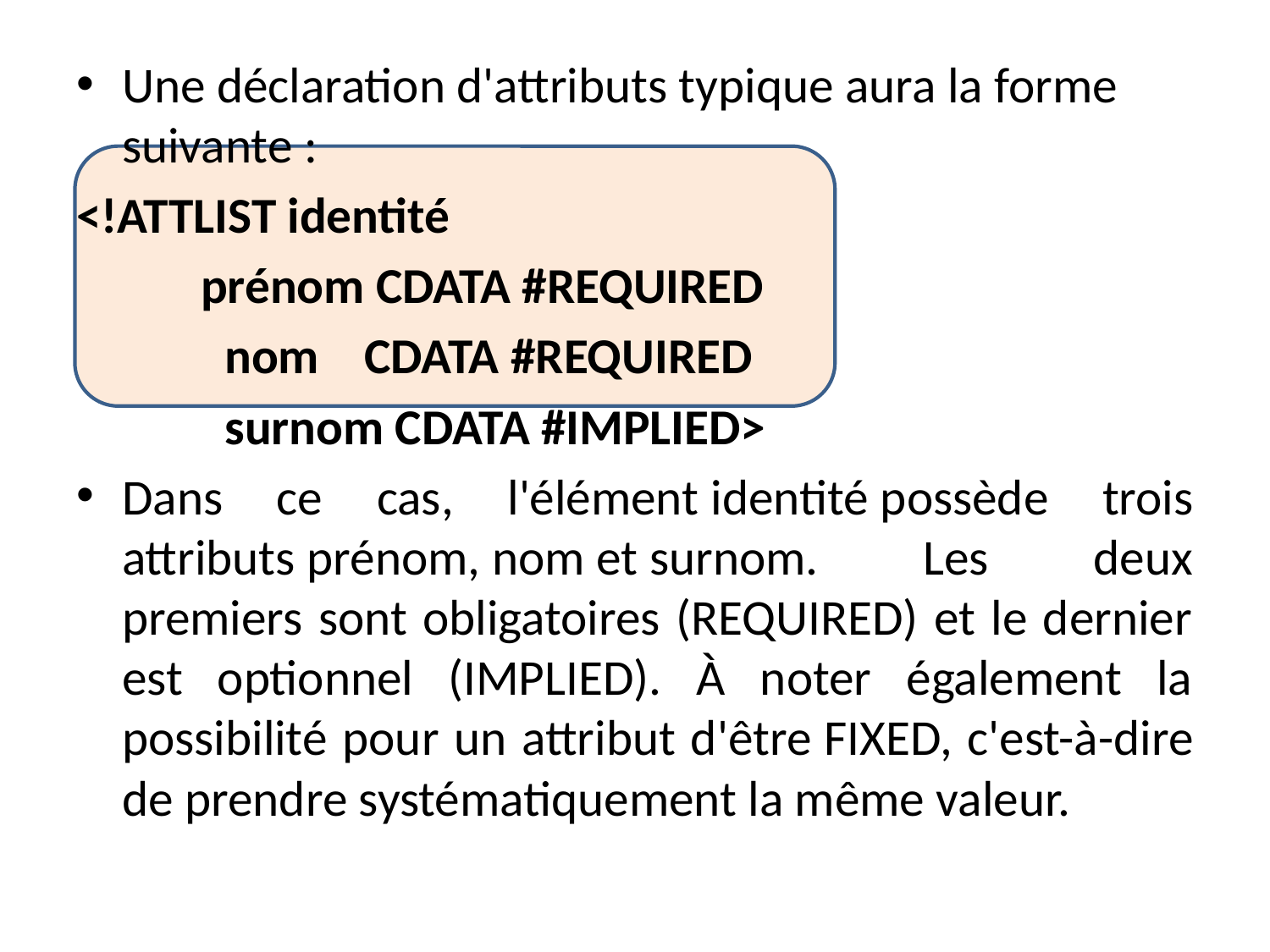

Une déclaration d'attributs typique aura la forme suivante :
<!ATTLIST identité
	 prénom CDATA #REQUIRED
             nom    CDATA #REQUIRED
             surnom CDATA #IMPLIED>
Dans ce cas, l'élément identité possède trois attributs prénom, nom et surnom. Les deux premiers sont obligatoires (REQUIRED) et le dernier est optionnel (IMPLIED). À noter également la possibilité pour un attribut d'être FIXED, c'est-à-dire de prendre systématiquement la même valeur.